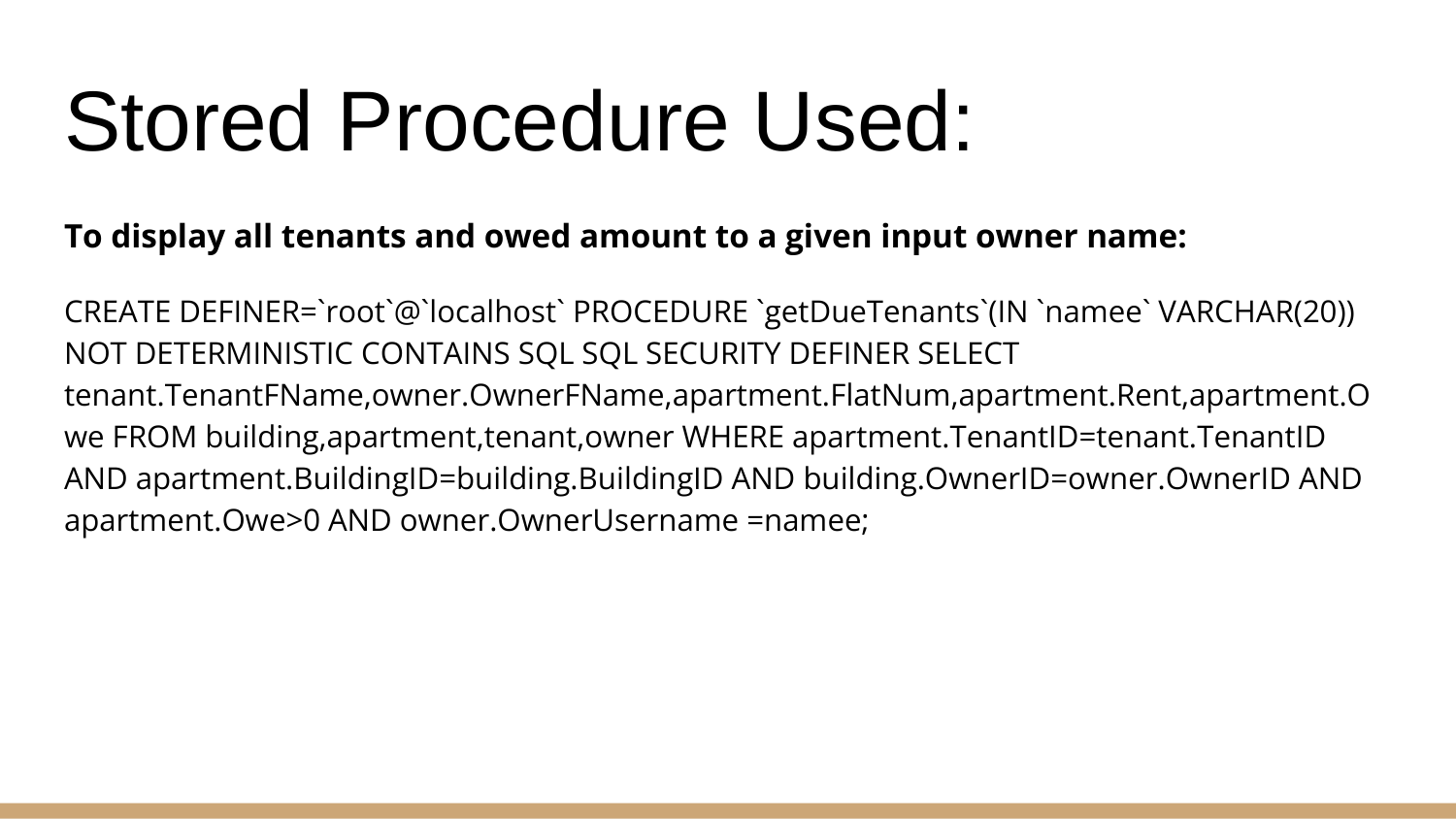

# Stored Procedure Used:
To display all tenants and owed amount to a given input owner name:
CREATE DEFINER=`root`@`localhost` PROCEDURE `getDueTenants`(IN `namee` VARCHAR(20)) NOT DETERMINISTIC CONTAINS SQL SQL SECURITY DEFINER SELECT tenant.TenantFName,owner.OwnerFName,apartment.FlatNum,apartment.Rent,apartment.Owe FROM building,apartment,tenant,owner WHERE apartment.TenantID=tenant.TenantID AND apartment.BuildingID=building.BuildingID AND building.OwnerID=owner.OwnerID AND apartment.Owe>0 AND owner.OwnerUsername =namee;